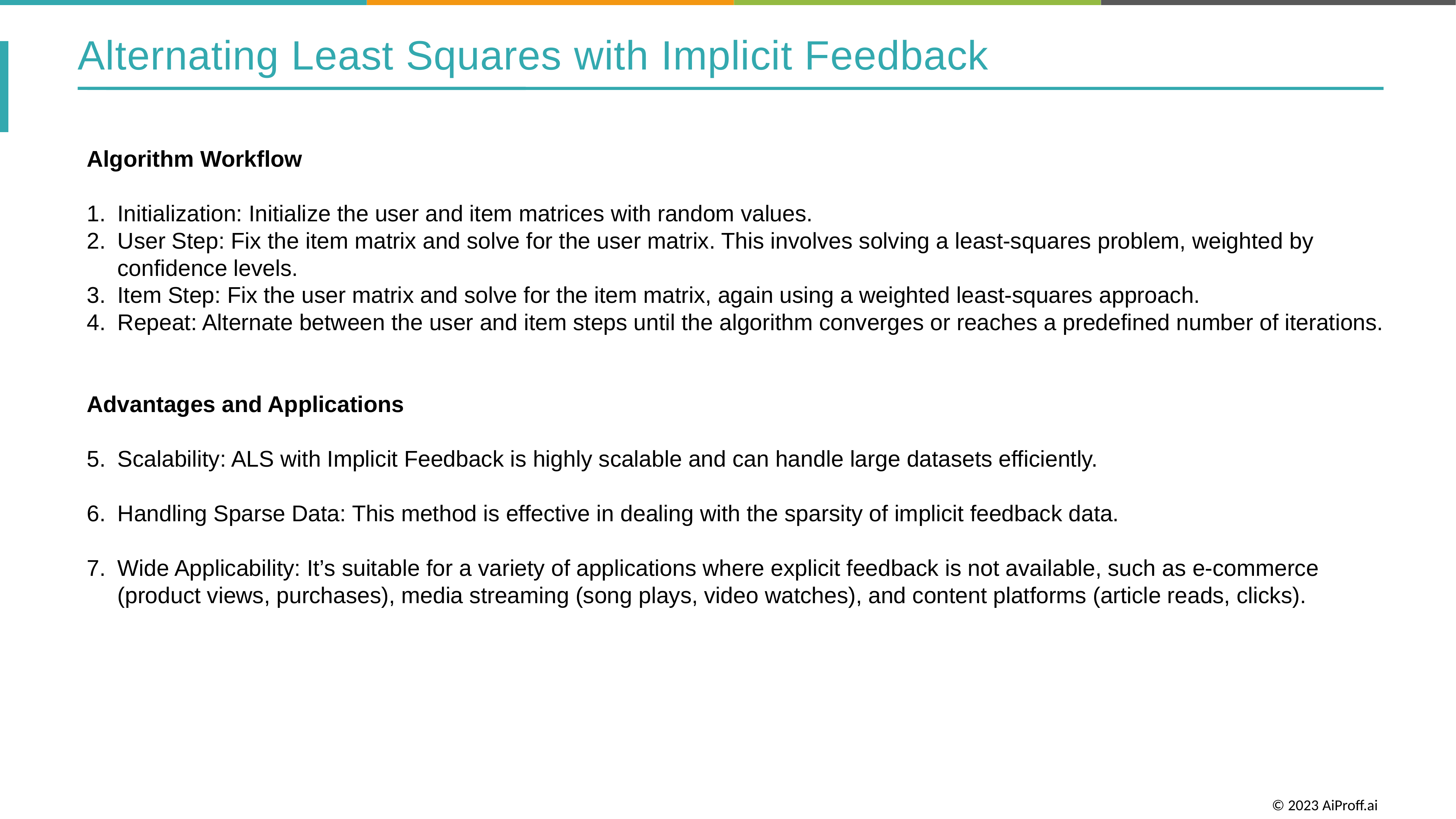

Alternating Least Squares with Implicit Feedback

Algorithm Workflow

Initialization: Initialize the user and item matrices with random values.
User Step: Fix the item matrix and solve for the user matrix. This involves solving a least-squares problem, weighted by confidence levels.
Item Step: Fix the user matrix and solve for the item matrix, again using a weighted least-squares approach.
Repeat: Alternate between the user and item steps until the algorithm converges or reaches a predefined number of iterations.

Advantages and Applications

Scalability: ALS with Implicit Feedback is highly scalable and can handle large datasets efficiently.

Handling Sparse Data: This method is effective in dealing with the sparsity of implicit feedback data.

Wide Applicability: It’s suitable for a variety of applications where explicit feedback is not available, such as e-commerce (product views, purchases), media streaming (song plays, video watches), and content platforms (article reads, clicks).

© 2023 AiProff.ai